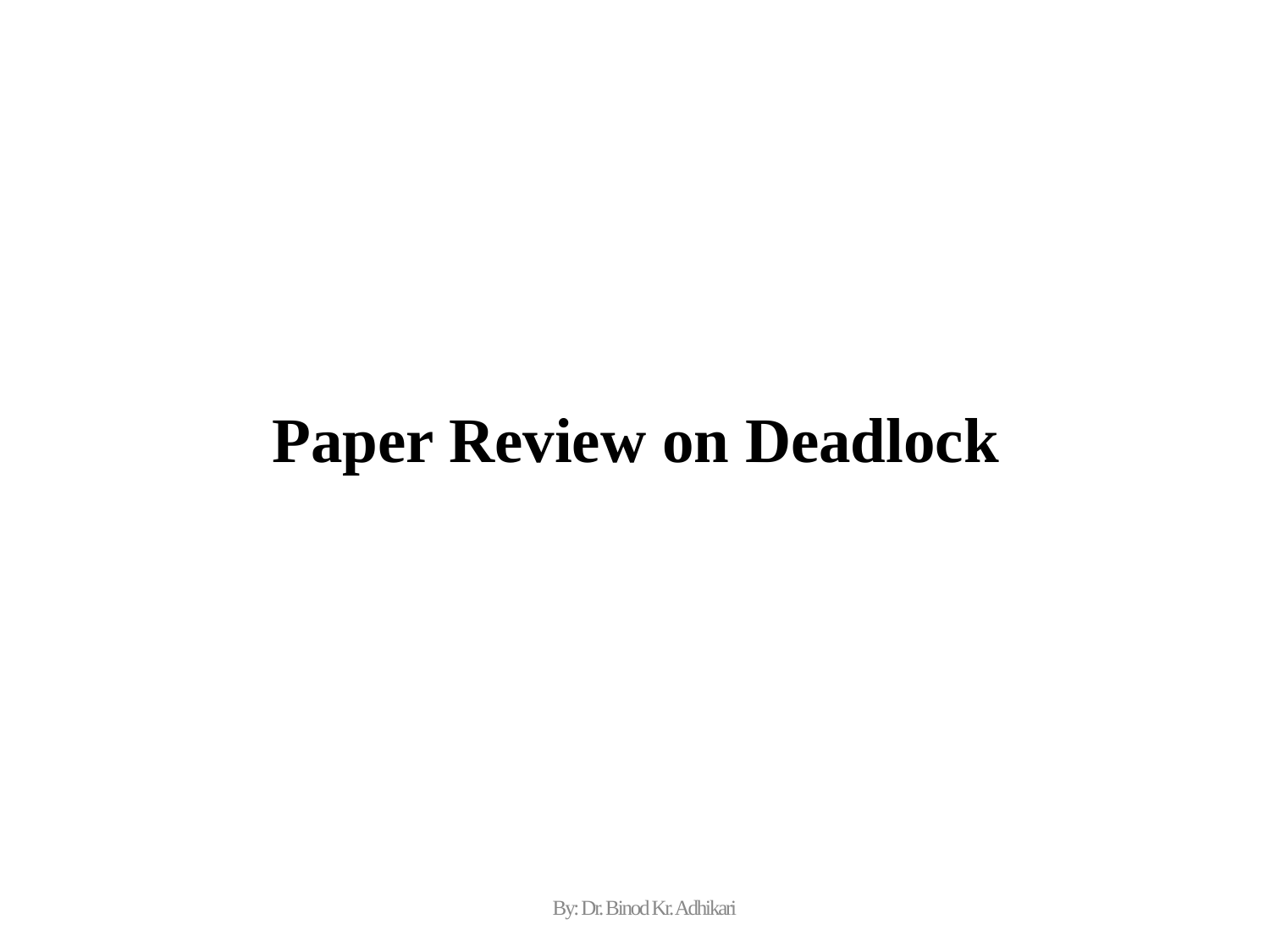

# Paper Review on Deadlock
By: Dr. Binod Kr. Adhikari